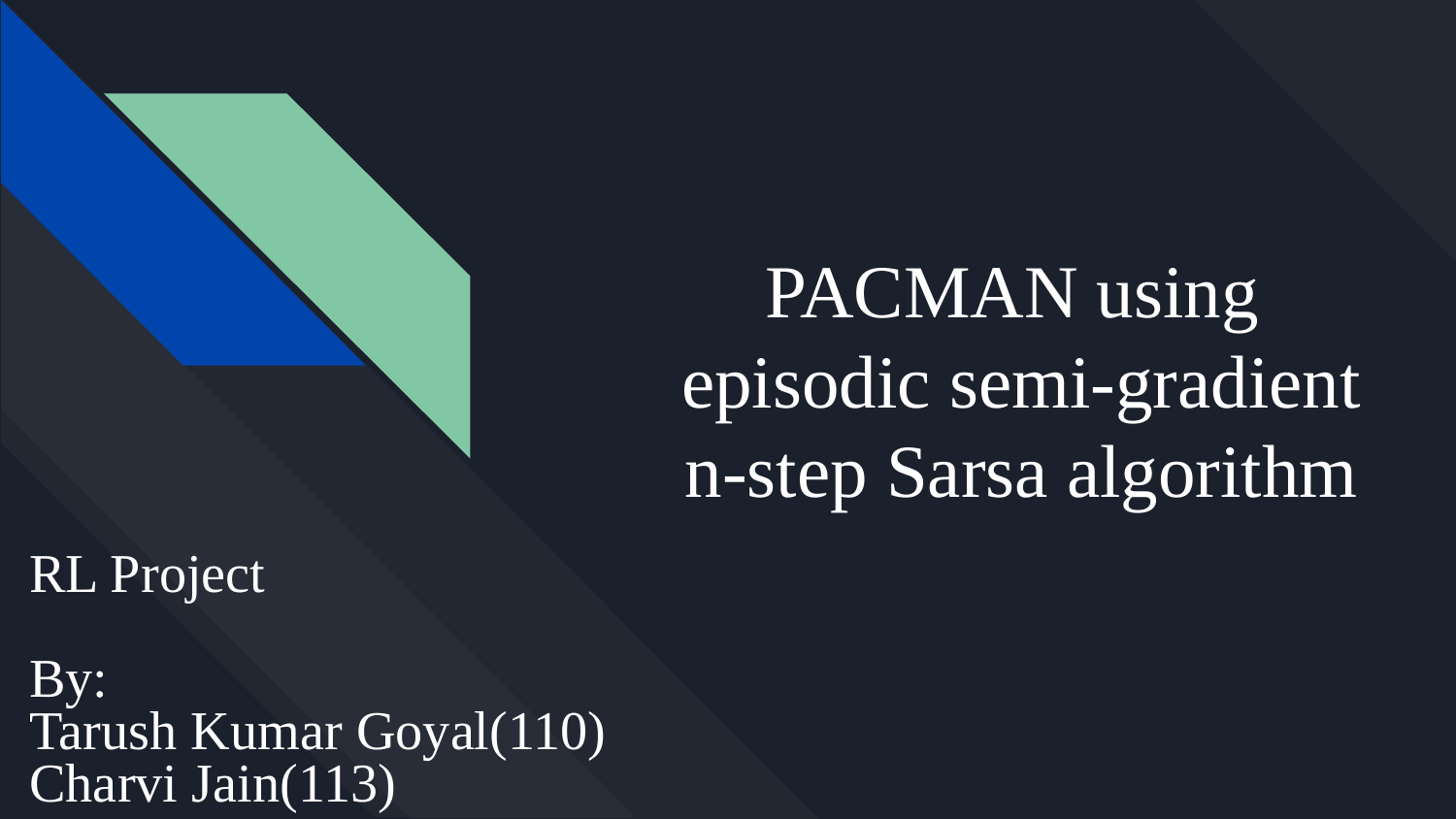

# PACMAN using  episodic semi-gradient n-step Sarsa algorithm
RL Project
By:
Tarush Kumar Goyal(110)
Charvi Jain(113)